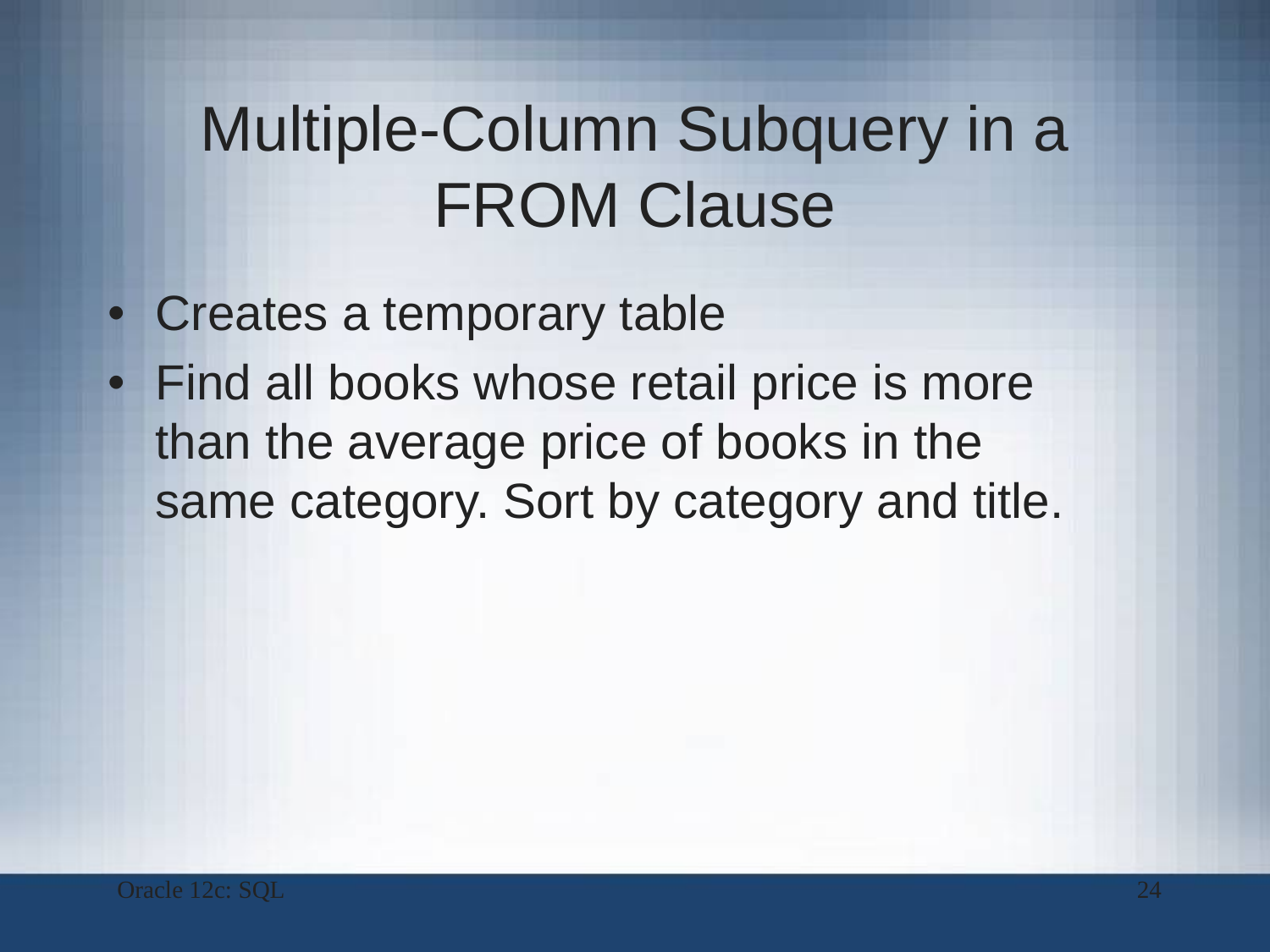

# Multiple-Column Subquery in a FROM Clause
Creates a temporary table
Find all books whose retail price is more than the average price of books in the same category. Sort by category and title.
Oracle 12c: SQL
24